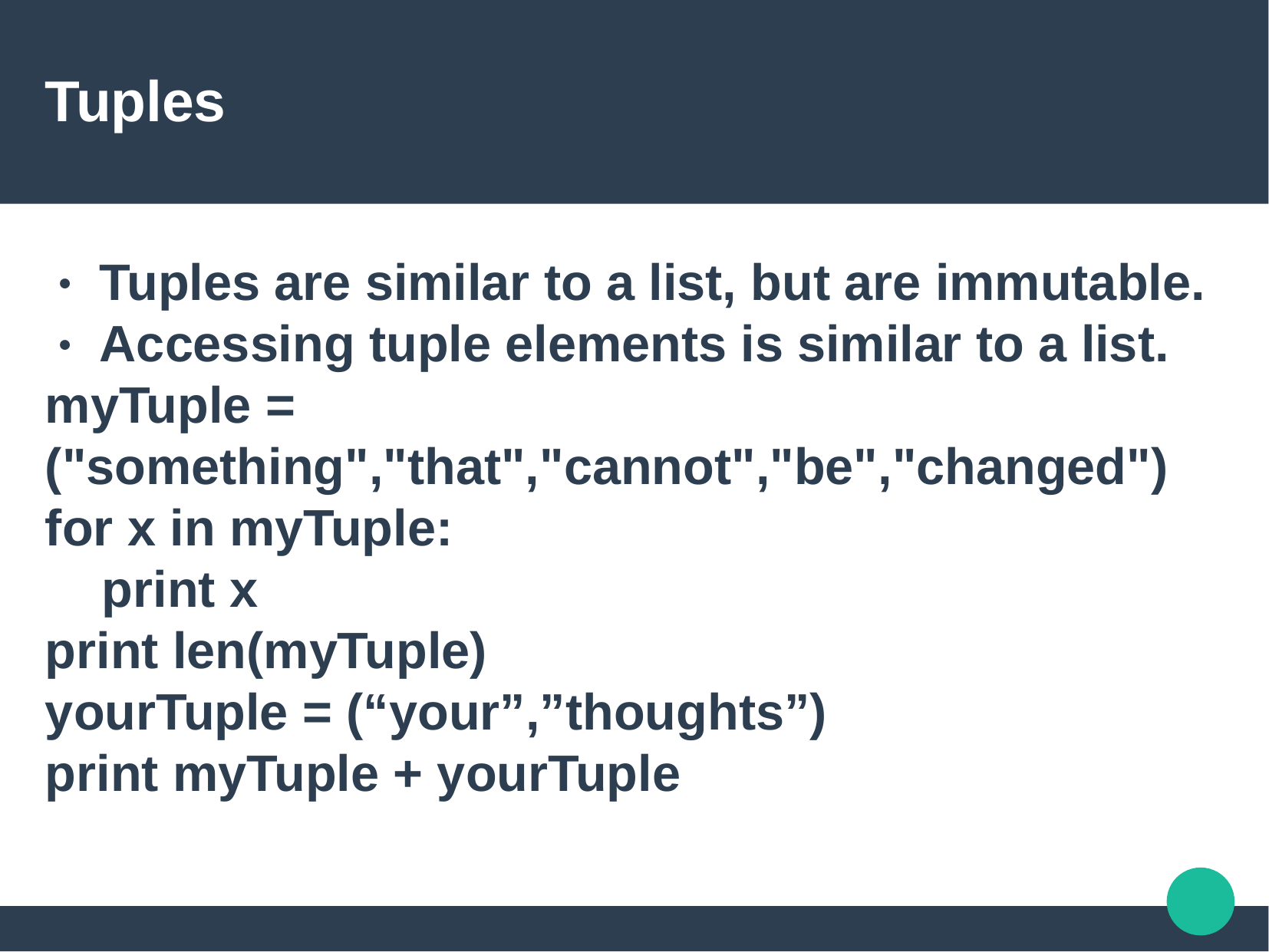

Tuples
Tuples are similar to a list, but are immutable.
Accessing tuple elements is similar to a list.
myTuple = ("something","that","cannot","be","changed")
for x in myTuple:
    print x
print len(myTuple)
yourTuple = (“your”,”thoughts”)
print myTuple + yourTuple